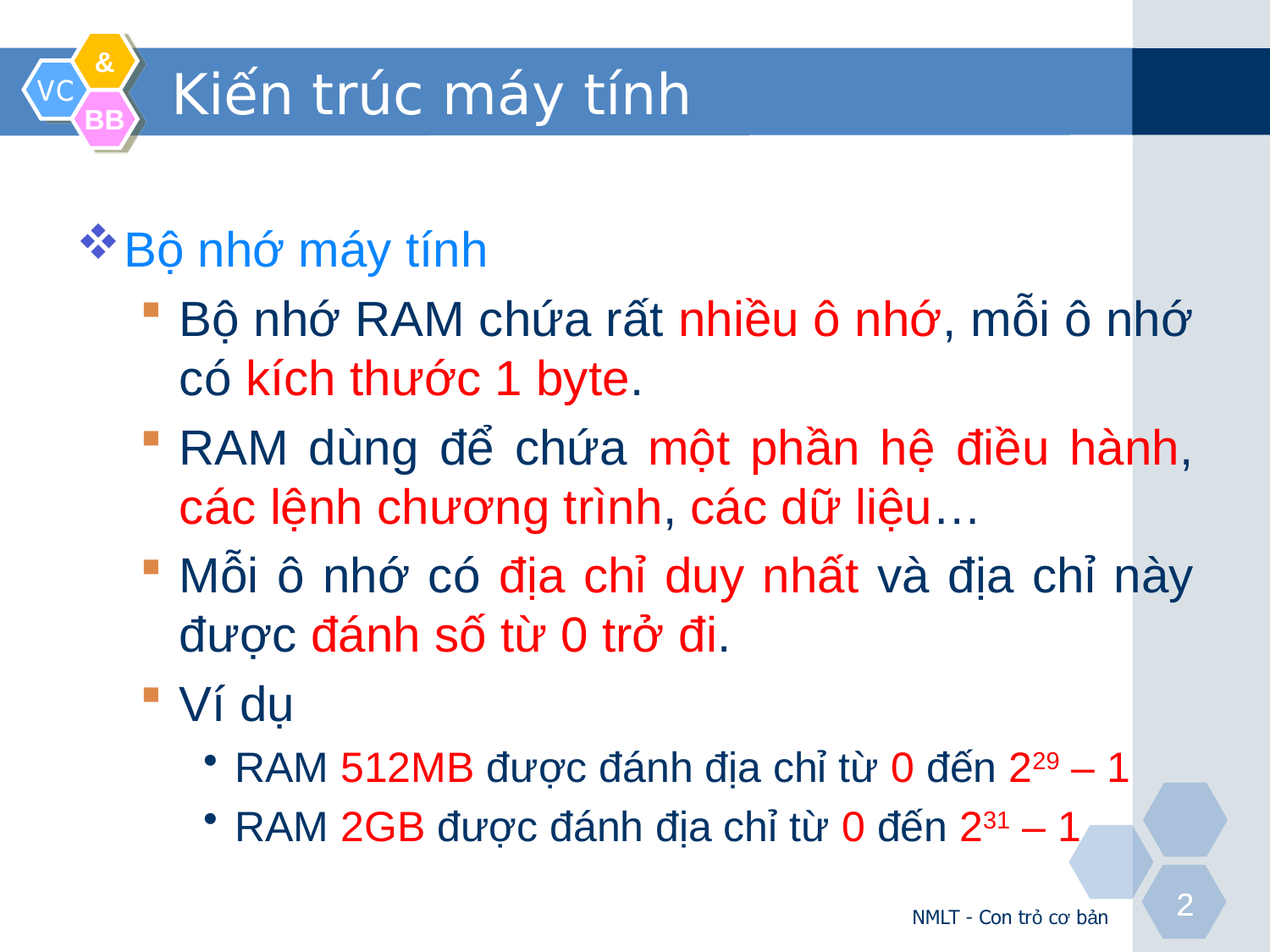

# Kiến trúc máy tính
Bộ nhớ máy tính
Bộ nhớ RAM chứa rất nhiều ô nhớ, mỗi ô nhớ có kích thước 1 byte.
RAM dùng để chứa một phần hệ điều hành, các lệnh chương trình, các dữ liệu…
Mỗi ô nhớ có địa chỉ duy nhất và địa chỉ này được đánh số từ 0 trở đi.
Ví dụ
RAM 512MB được đánh địa chỉ từ 0 đến 229 – 1
RAM 2GB được đánh địa chỉ từ 0 đến 231 – 1
NMLT - Con trỏ cơ bản